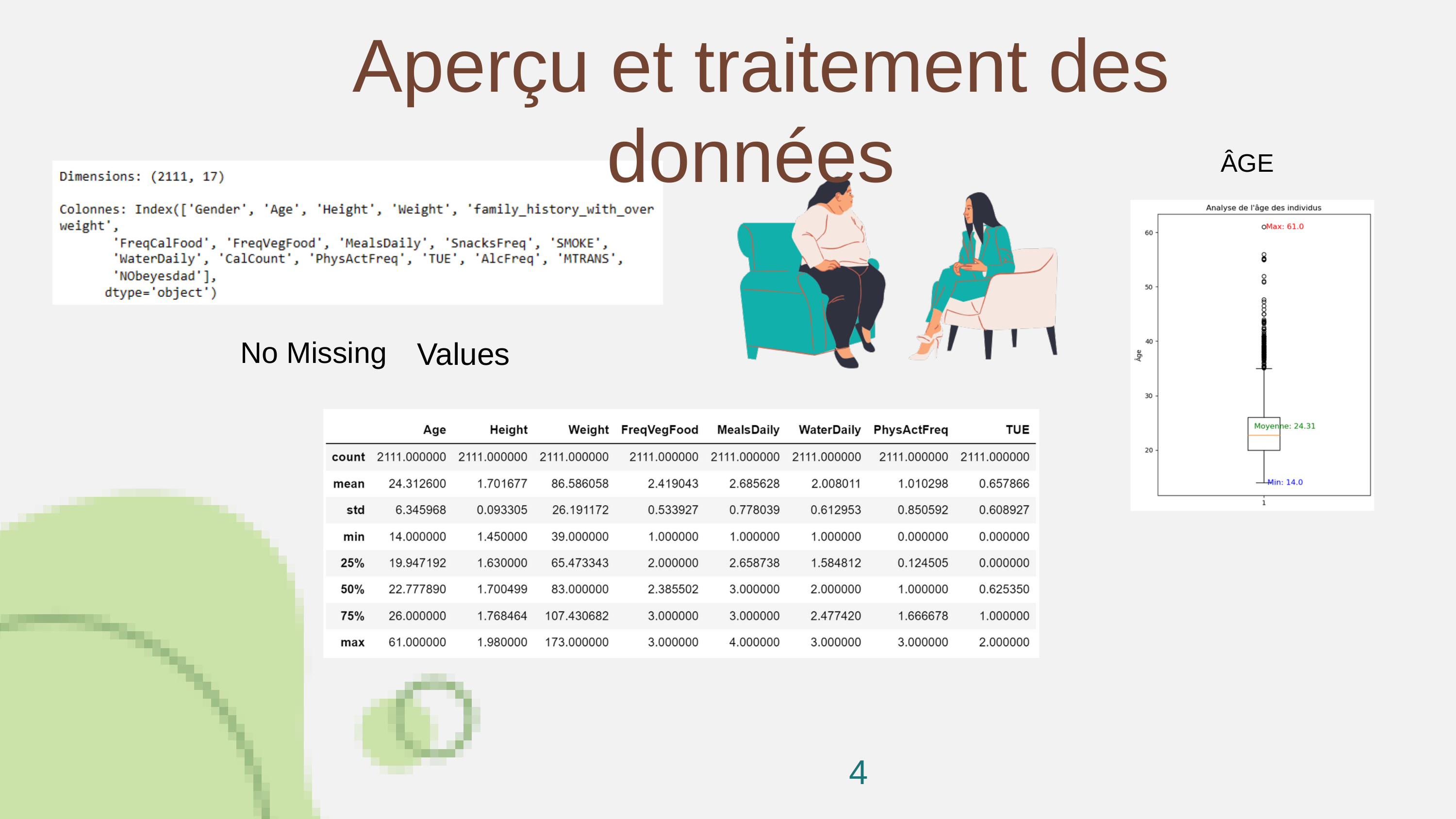

Aperçu et traitement des données

ÂGE

No Missing
 Values

4